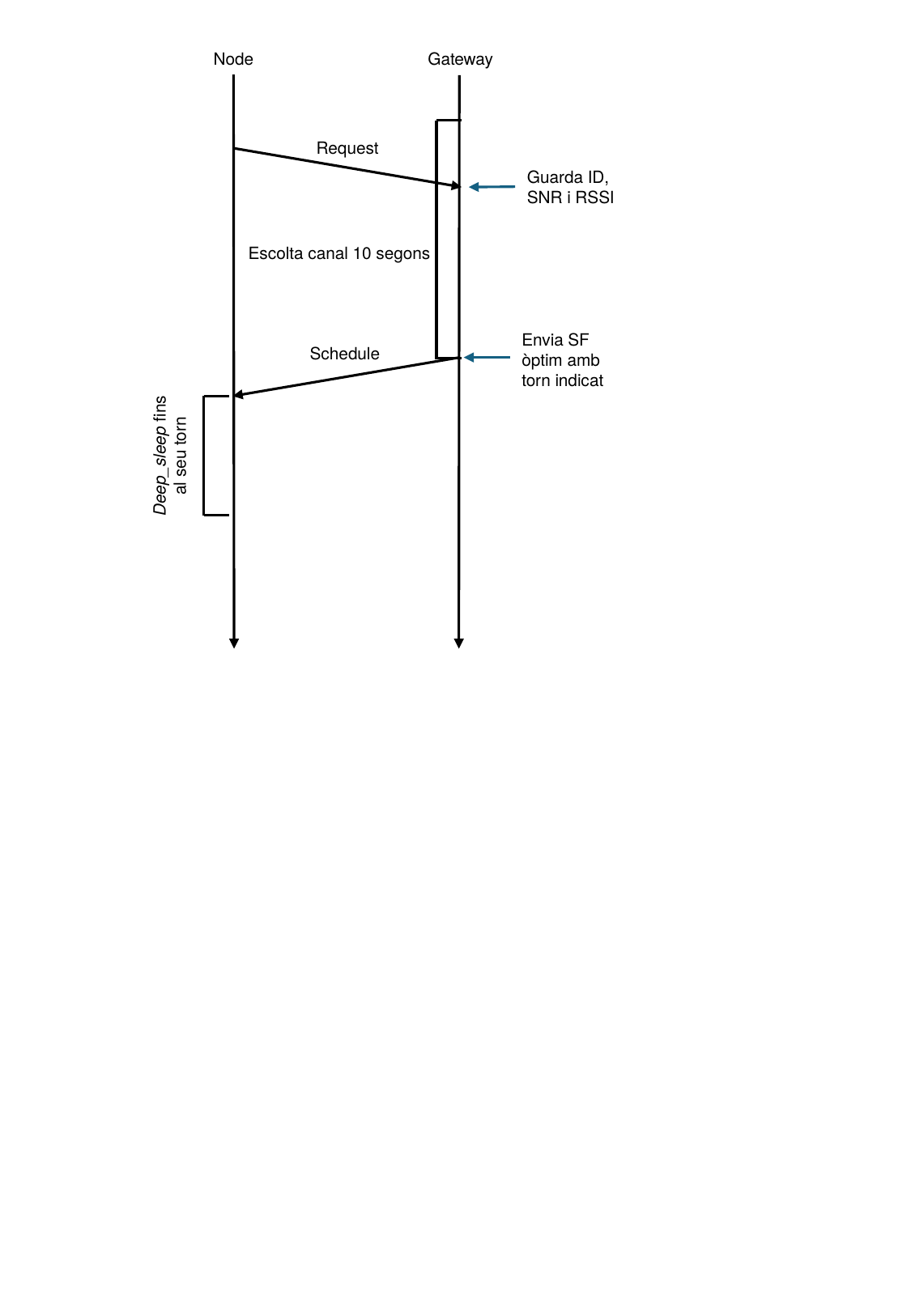

Gateway
Node
Request
Guarda ID, SNR i RSSI
Escolta canal 10 segons
Envia SF òptim amb torn indicat
Schedule
Deep_sleep fins al seu torn